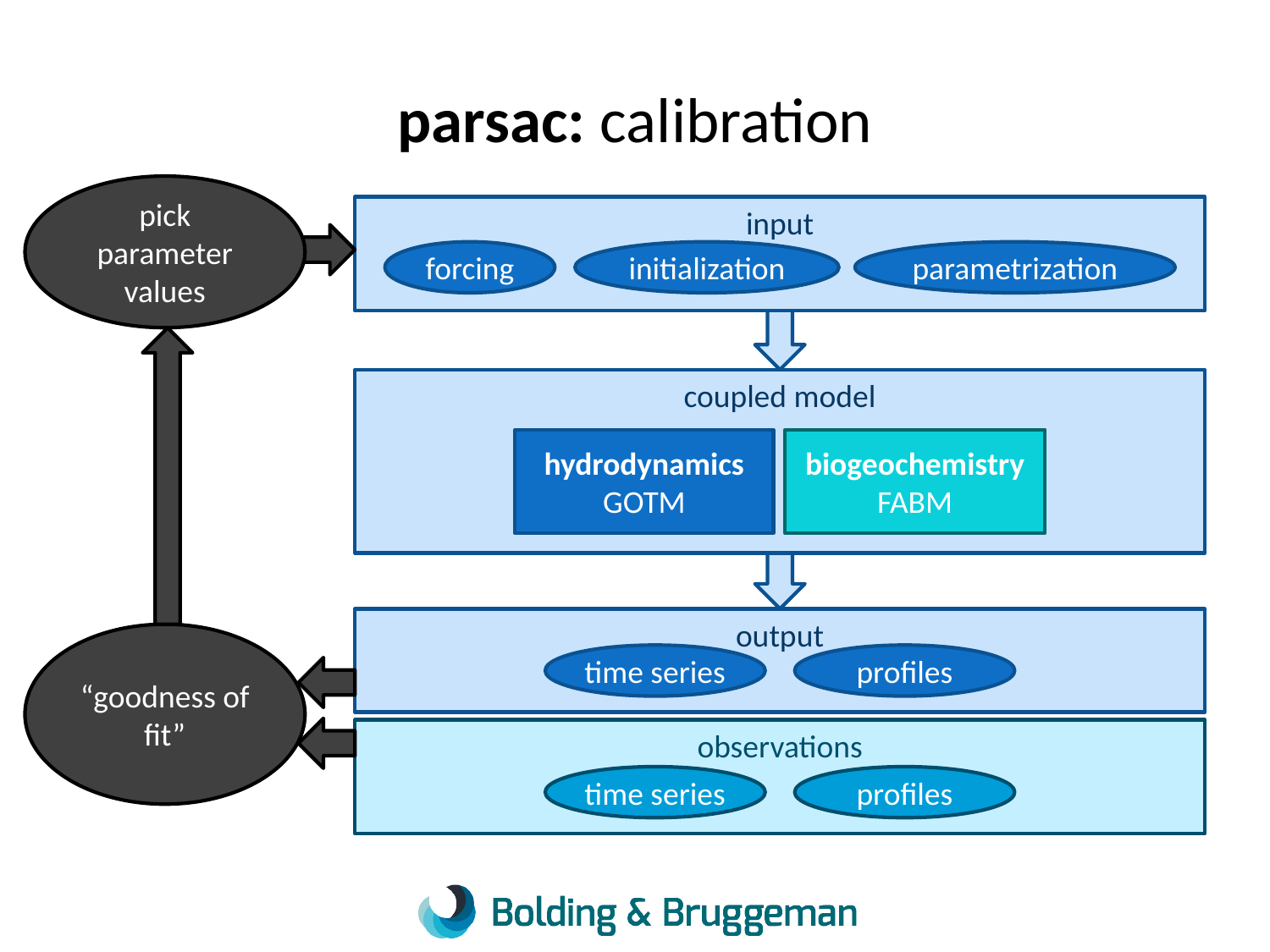

# parsac: calibration
pick parameter values
input

forcing
initialization
parametrization

coupled model
hydrodynamics
GOTM
biogeochemistry
FABM

output
“goodness of fit”
time series
profiles

observations
time series
profiles